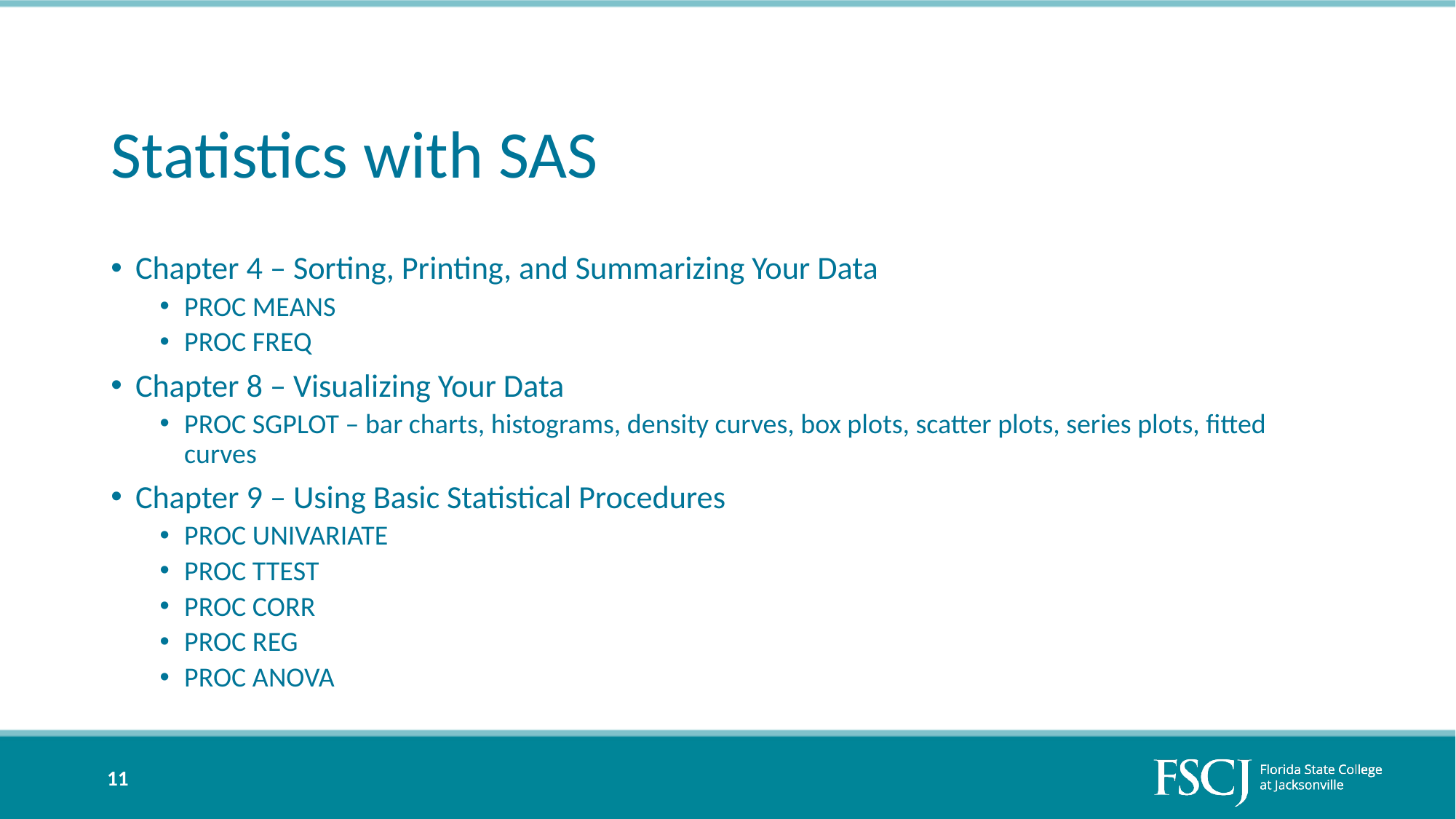

# Statistics with SAS
Chapter 4 – Sorting, Printing, and Summarizing Your Data
PROC MEANS
PROC FREQ
Chapter 8 – Visualizing Your Data
PROC SGPLOT – bar charts, histograms, density curves, box plots, scatter plots, series plots, fitted curves
Chapter 9 – Using Basic Statistical Procedures
PROC UNIVARIATE
PROC TTEST
PROC CORR
PROC REG
PROC ANOVA